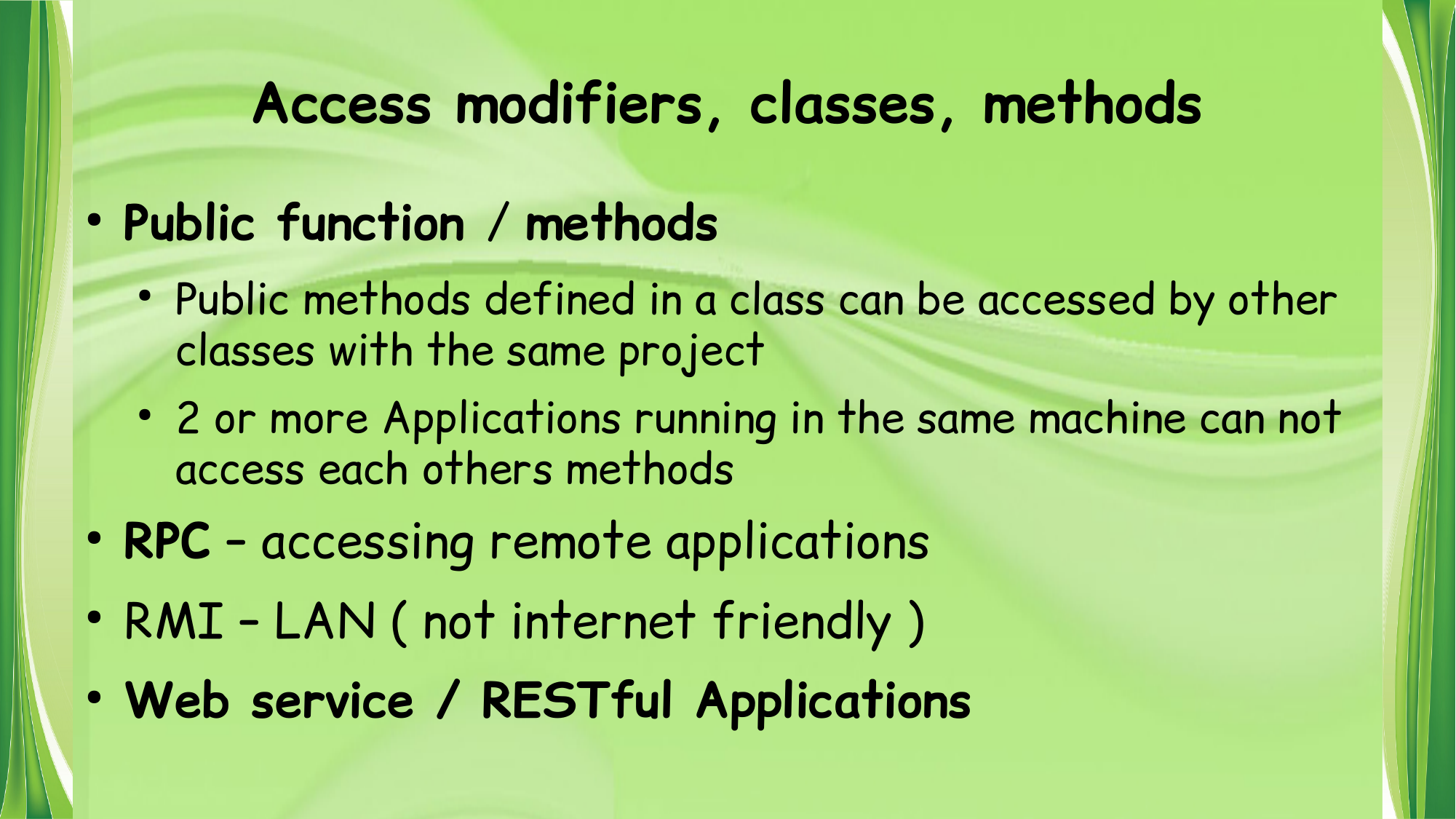

# Access modifiers, classes, methods
Public function / methods
Public methods defined in a class can be accessed by other classes with the same project
2 or more Applications running in the same machine can not access each others methods
RPC – accessing remote applications
RMI – LAN ( not internet friendly )
Web service / RESTful Applications